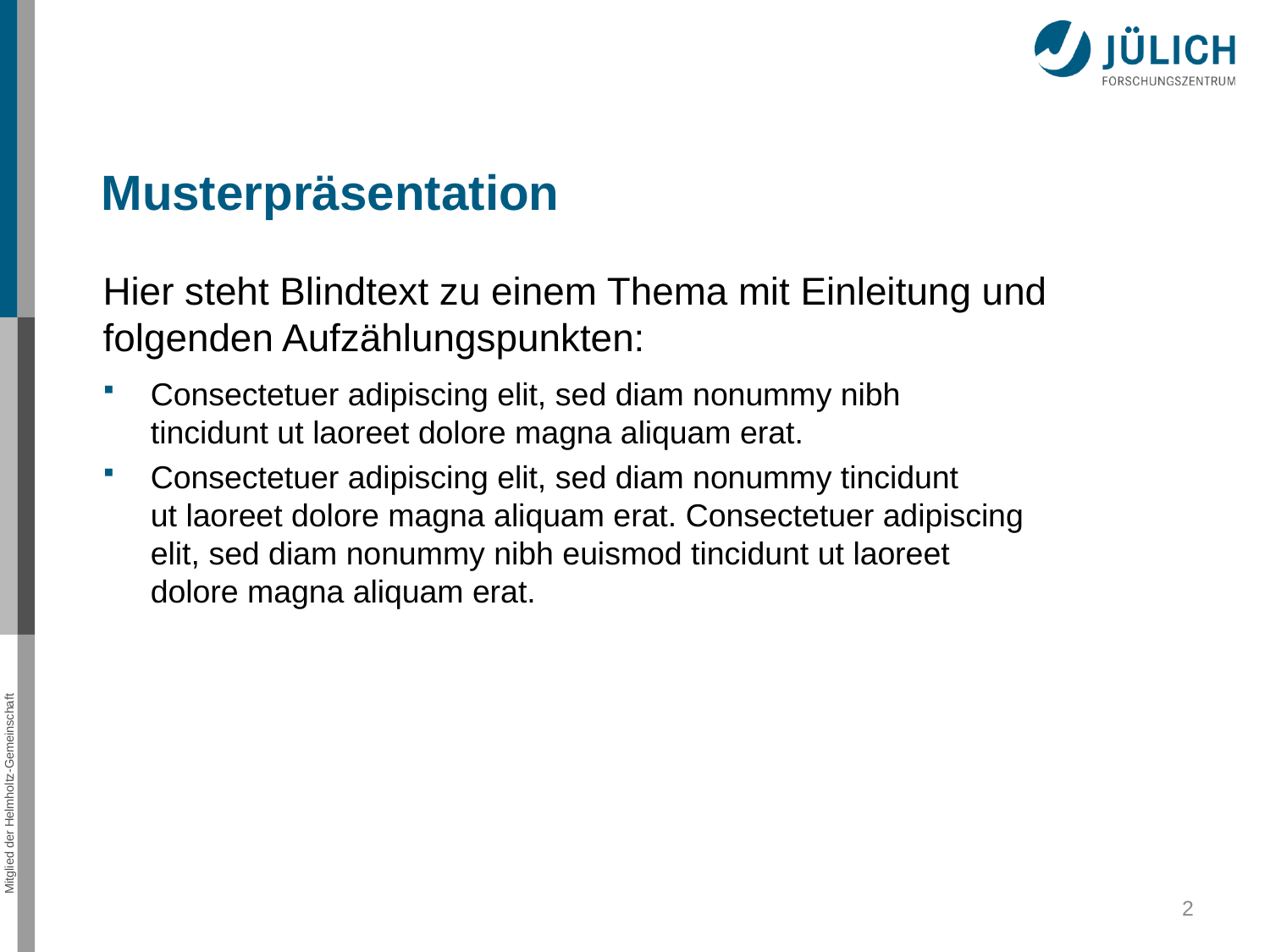

# Musterpräsentation
Hier steht Blindtext zu einem Thema mit Einleitung und folgenden Aufzählungspunkten:
Consectetuer adipiscing elit, sed diam nonummy nibh
tincidunt ut laoreet dolore magna aliquam erat.
Consectetuer adipiscing elit, sed diam nonummy tincidunt
ut laoreet dolore magna aliquam erat. Consectetuer adipiscing
elit, sed diam nonummy nibh euismod tincidunt ut laoreet
dolore magna aliquam erat.

2